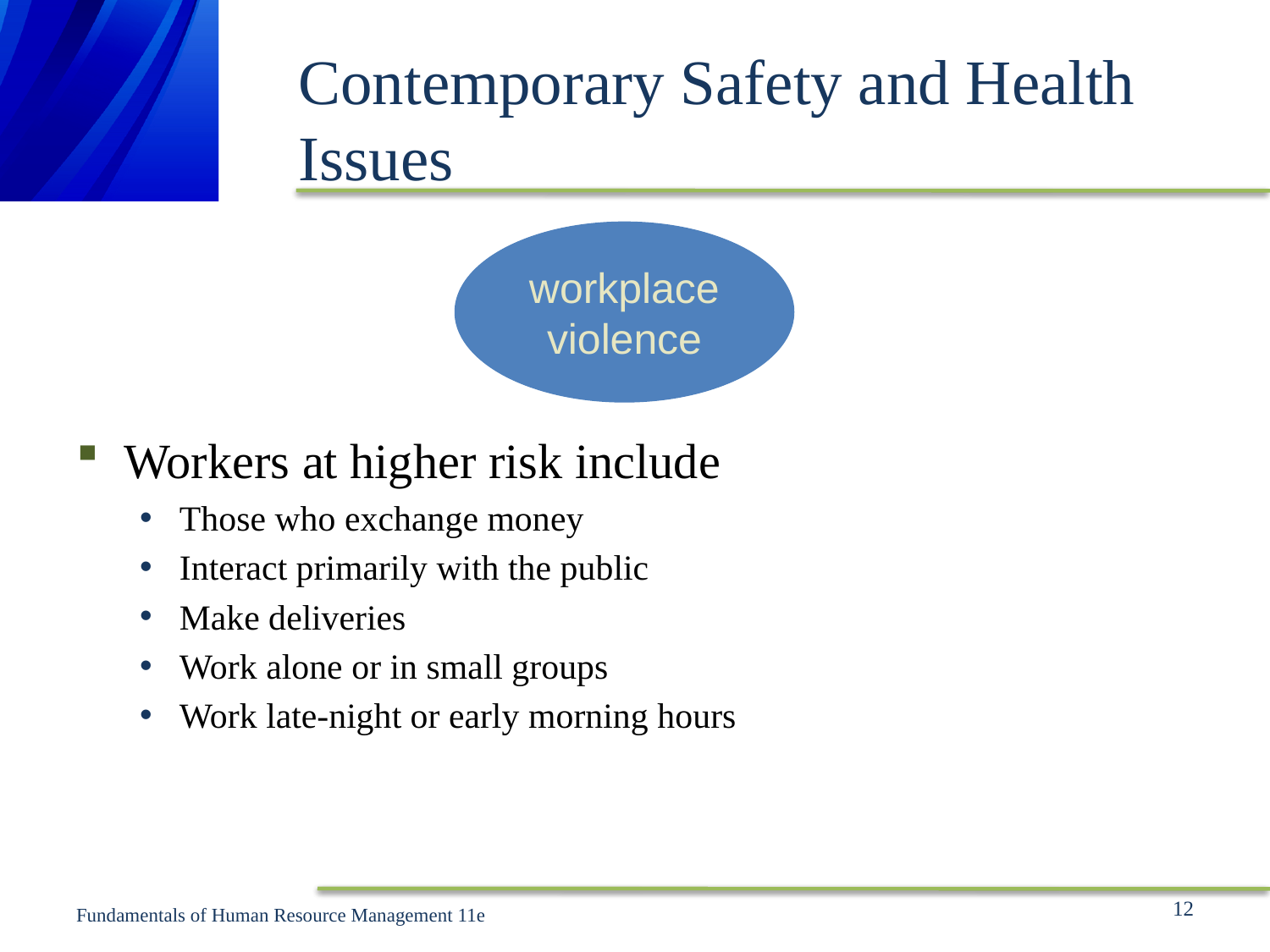

# Contemporary Safety and Health Issues
workplace
violence
Workers at higher risk include
Those who exchange money
Interact primarily with the public
Make deliveries
Work alone or in small groups
Work late-night or early morning hours
12
Fundamentals of Human Resource Management 11e